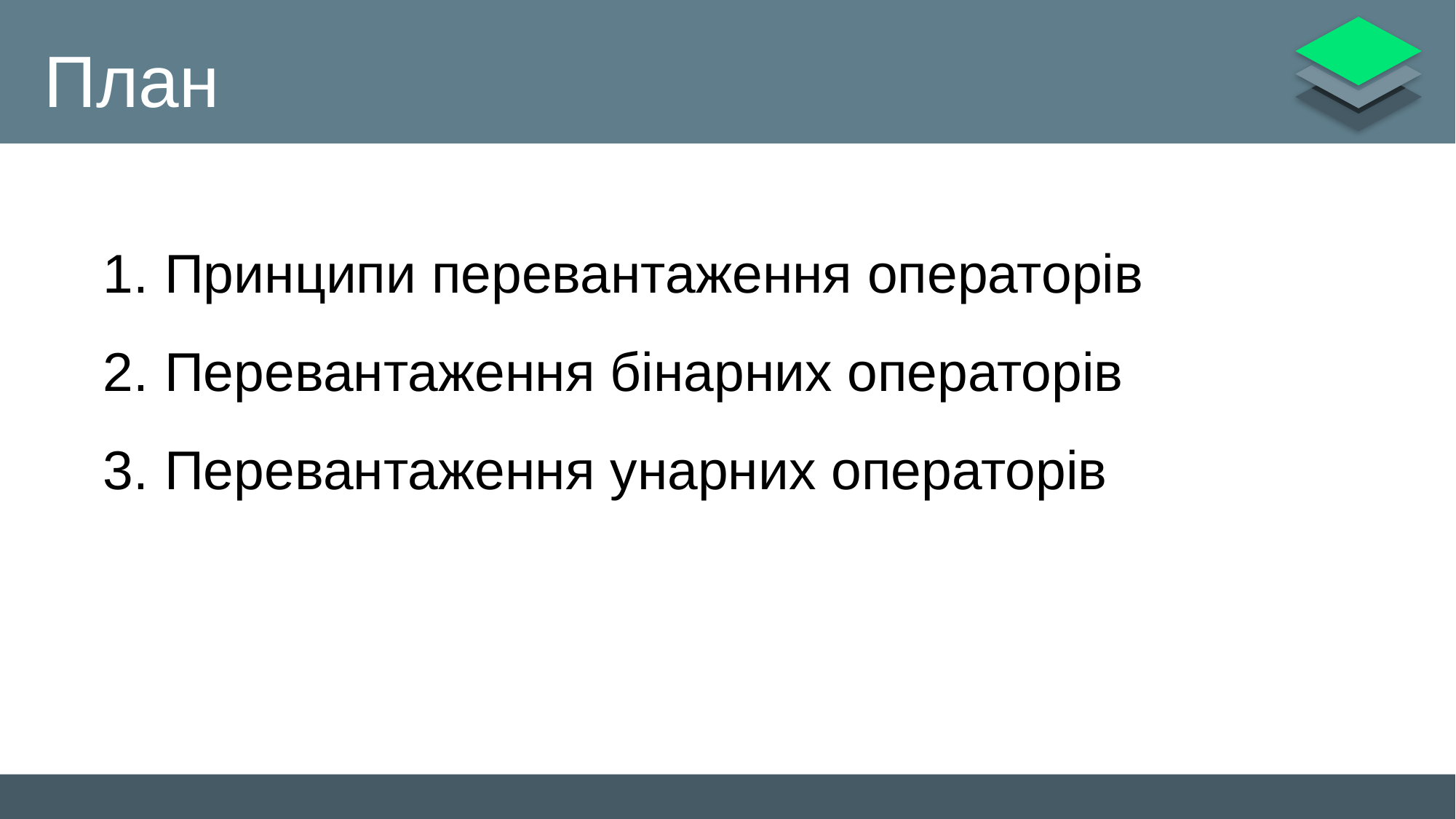

# План
Принципи перевантаження операторів
Перевантаження бінарних операторів
Перевантаження унарних операторів